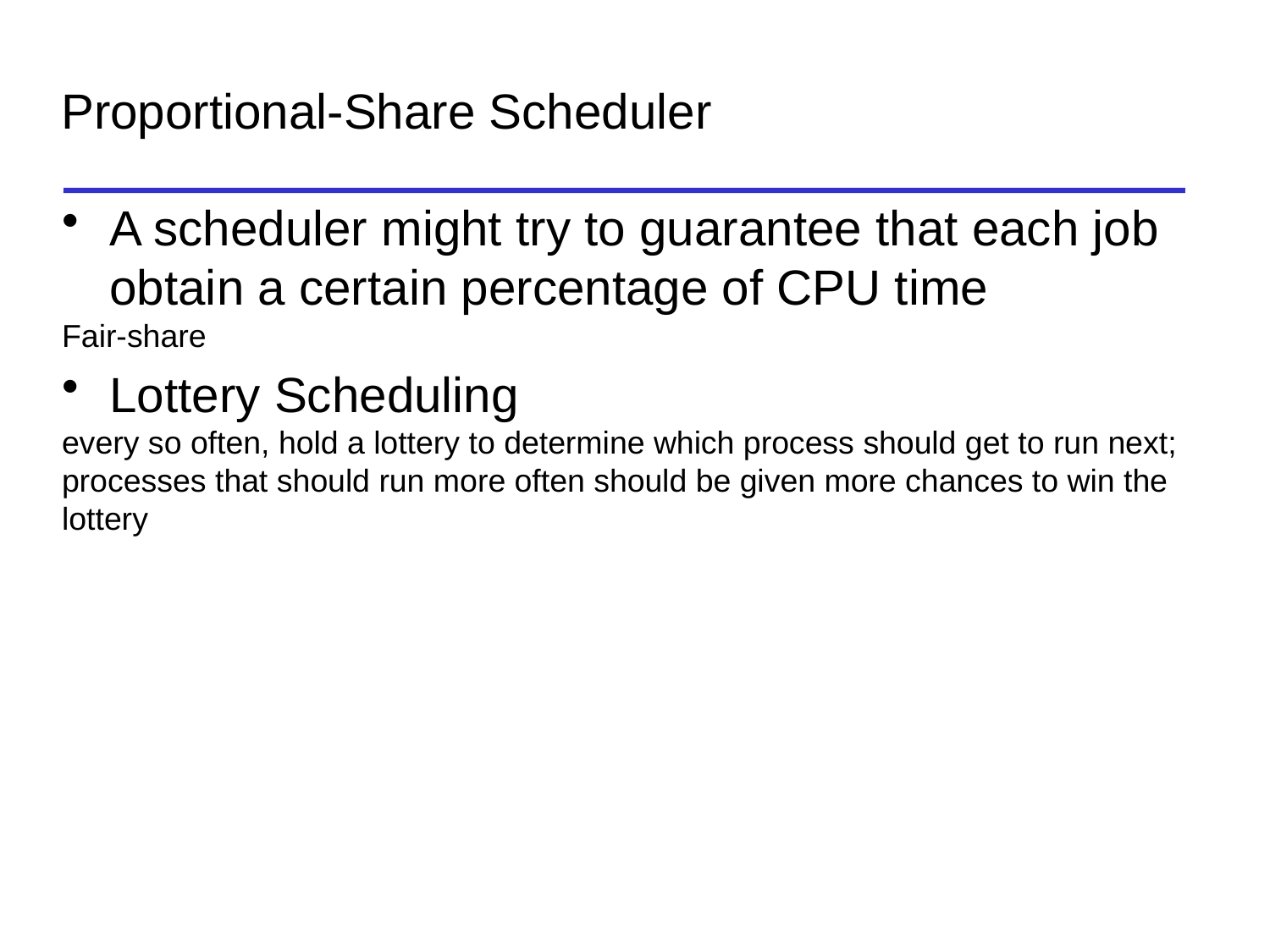

Proportional-Share Scheduler
A scheduler might try to guarantee that each job obtain a certain percentage of CPU time
Fair-share
Lottery Scheduling
every so often, hold a lottery to determine which process should get to run next;
processes that should run more often should be given more chances to win the lottery